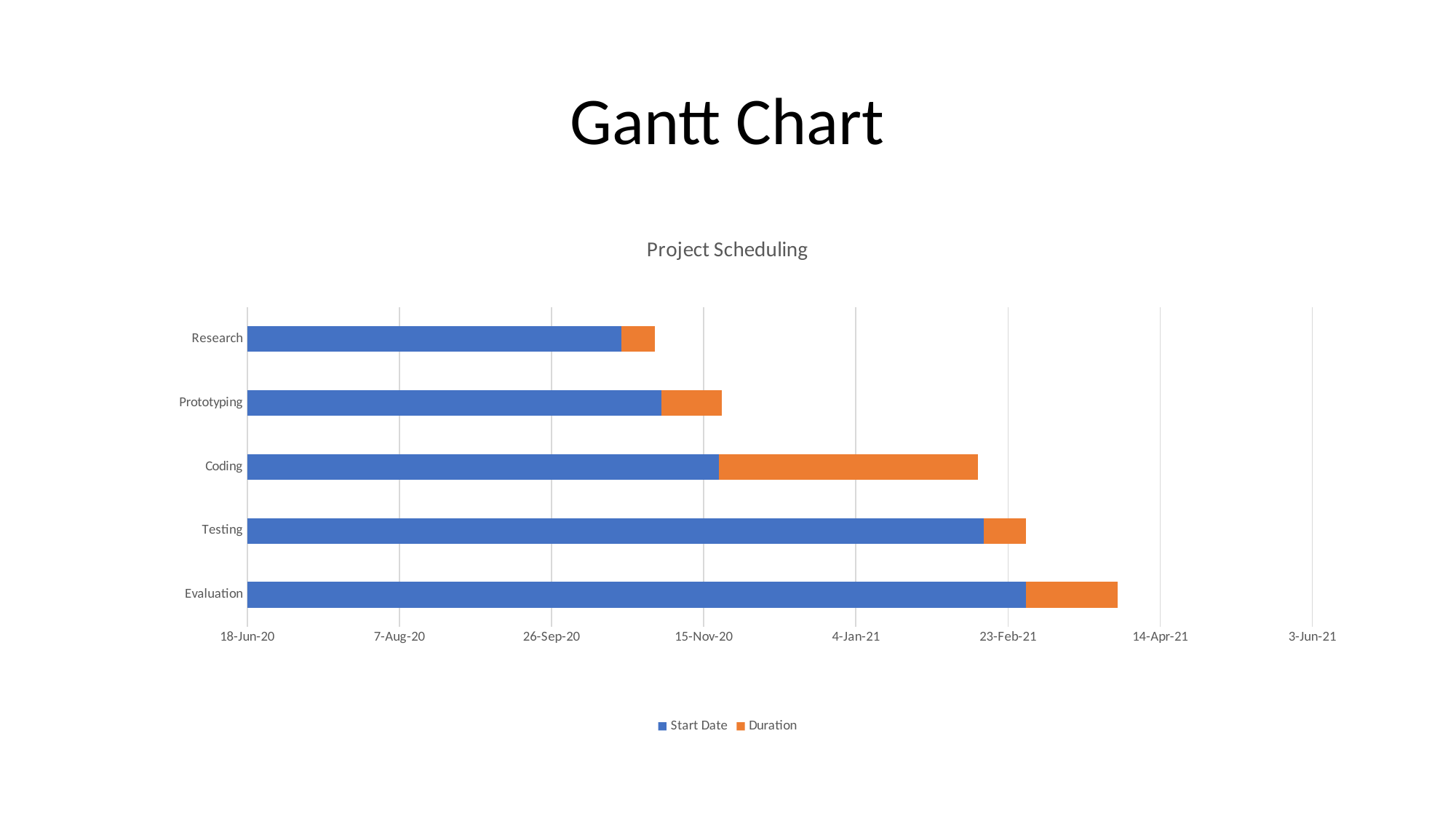

# Gantt Chart

### Chart: Project Scheduling

| Category | Start Date | Duration |
|---|---|---|
| Evaluation | 44256.0 | 30.0 |
| Testing | 44242.0 | 14.0 |
| Coding | 44155.0 | 85.0 |
| Prototyping | 44136.0 | 20.0 |
| Research | 44123.0 | 11.0 |